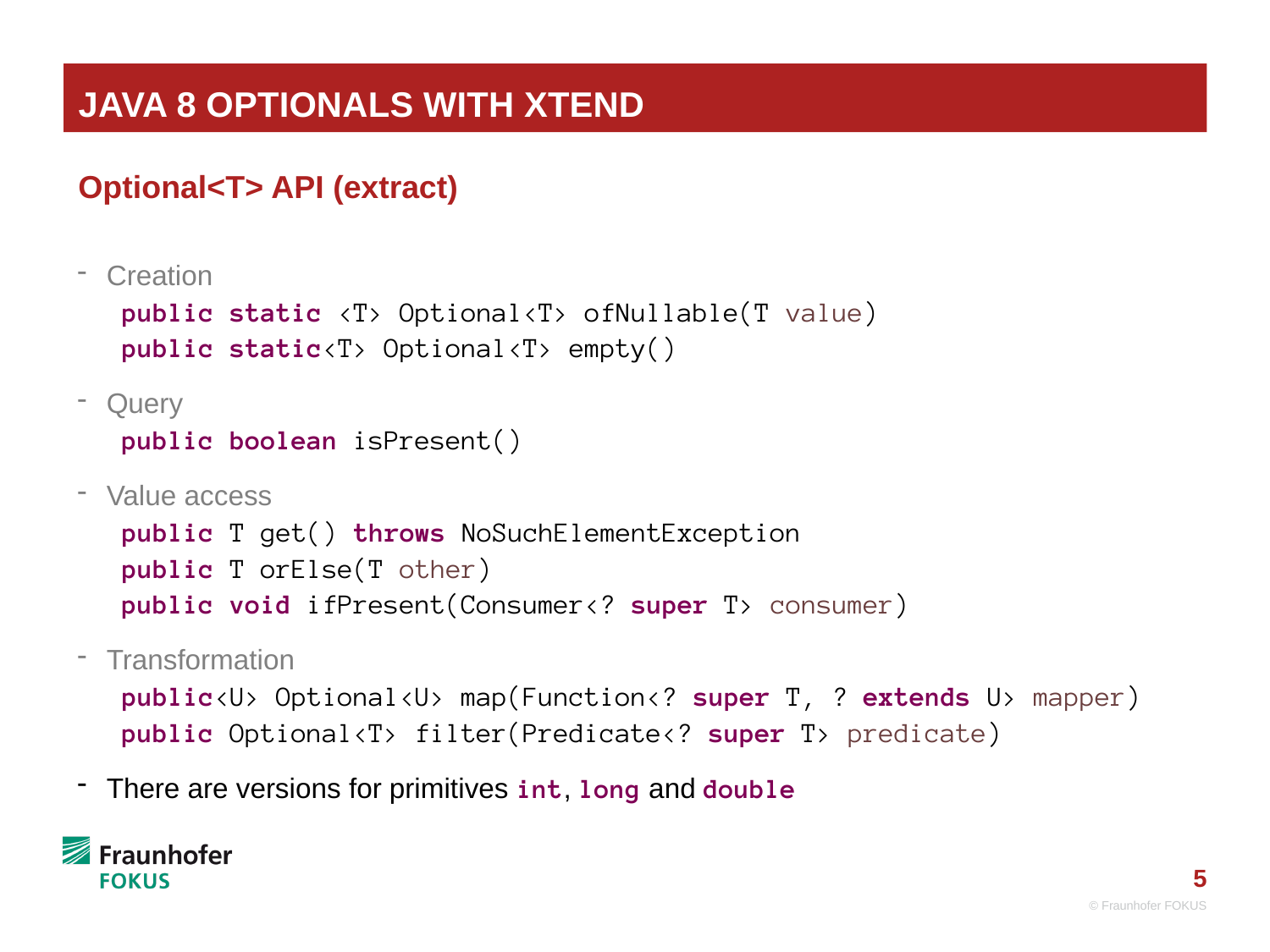

# Java 8 Optionals with XTend
Optional<T> API (extract)
Creation
  public static <T> Optional<T> ofNullable(T value)
  public static<T> Optional<T> empty()
Query
 public boolean isPresent()
Value access
  public T get() throws NoSuchElementException
  public T orElse(T other)
 public void ifPresent(Consumer<? super T> consumer)
Transformation
  public<U> Optional<U> map(Function<? super T, ? extends U> mapper)
 public Optional<T> filter(Predicate<? super T> predicate)
There are versions for primitives int, long and double
© Fraunhofer FOKUS